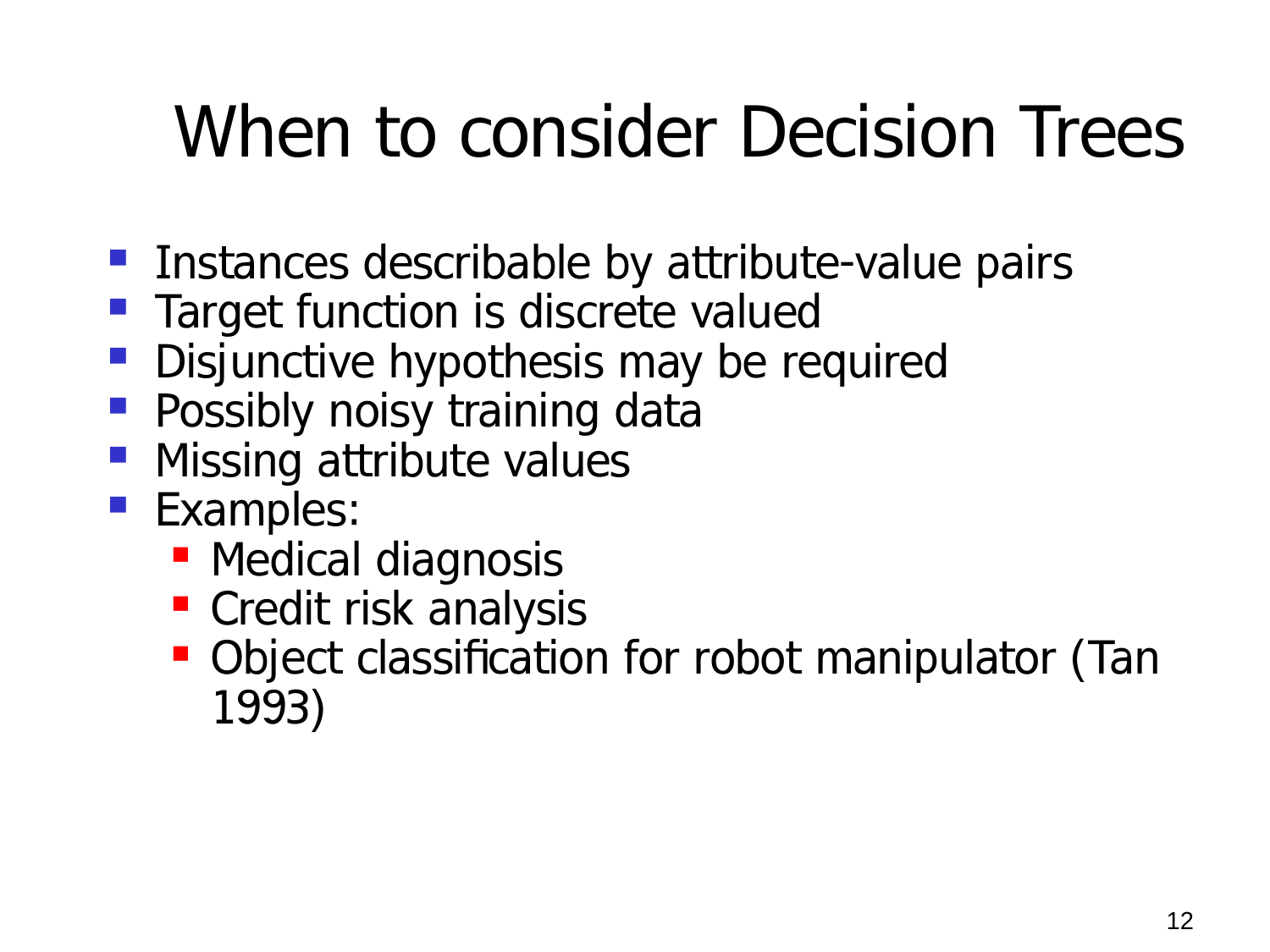

When to consider Decision Trees
Instances describable by attribute-value pairs
Target function is discrete valued
Disjunctive hypothesis may be required
Possibly noisy training data
Missing attribute values
Examples:
Medical diagnosis
Credit risk analysis
Object classification for robot manipulator (Tan 1993)
12